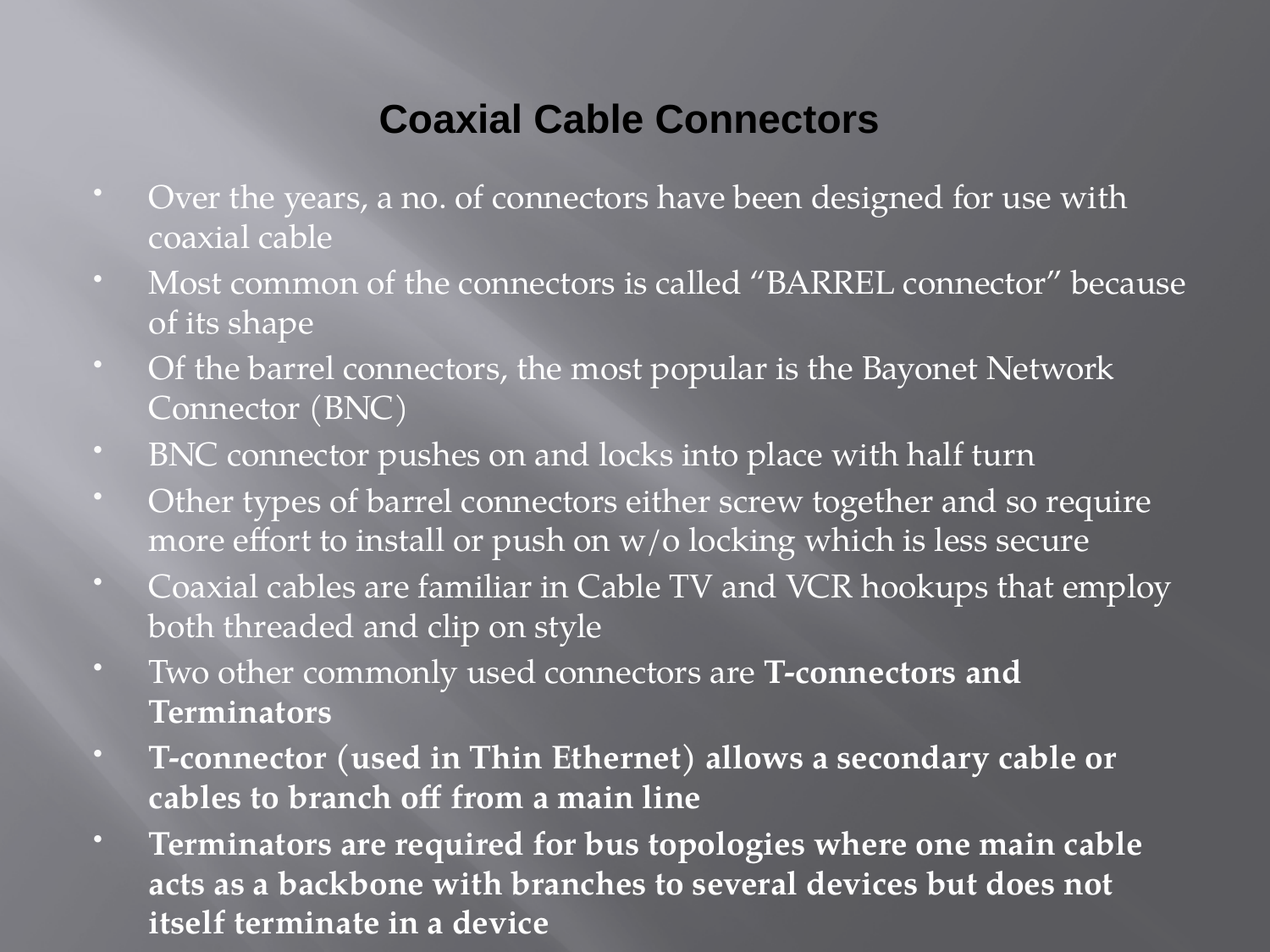

# Coaxial Cable Connectors
Over the years, a no. of connectors have been designed for use with coaxial cable
Most common of the connectors is called “BARREL connector” because of its shape
Of the barrel connectors, the most popular is the Bayonet Network Connector (BNC)
BNC connector pushes on and locks into place with half turn
Other types of barrel connectors either screw together and so require more effort to install or push on w/o locking which is less secure
Coaxial cables are familiar in Cable TV and VCR hookups that employ both threaded and clip on style
Two other commonly used connectors are T-connectors and Terminators
T-connector (used in Thin Ethernet) allows a secondary cable or cables to branch off from a main line
Terminators are required for bus topologies where one main cable acts as a backbone with branches to several devices but does not itself terminate in a device